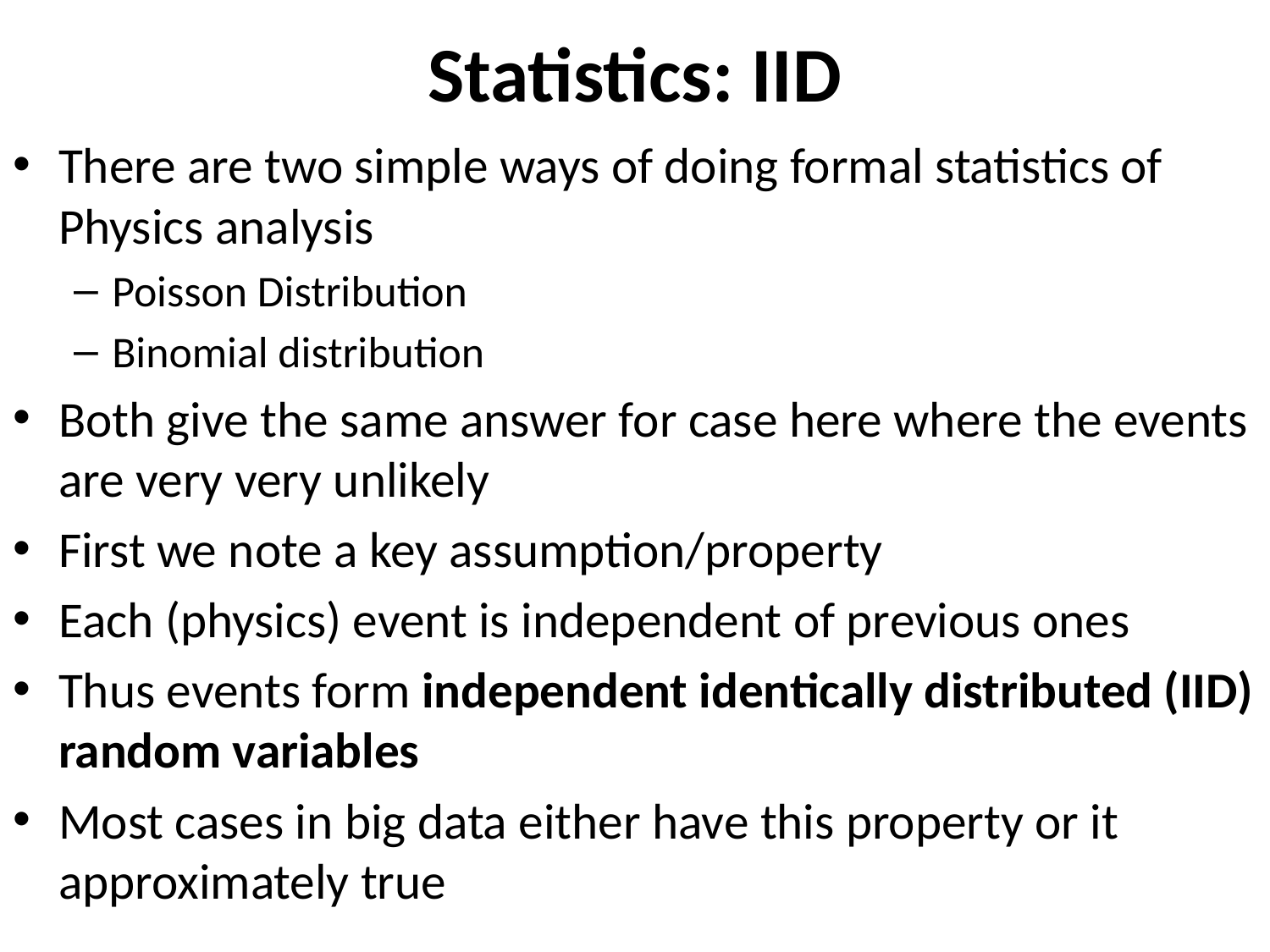

# Statistics: IID
There are two simple ways of doing formal statistics of Physics analysis
Poisson Distribution
Binomial distribution
Both give the same answer for case here where the events are very very unlikely
First we note a key assumption/property
Each (physics) event is independent of previous ones
Thus events form independent identically distributed (IID) random variables
Most cases in big data either have this property or it approximately true